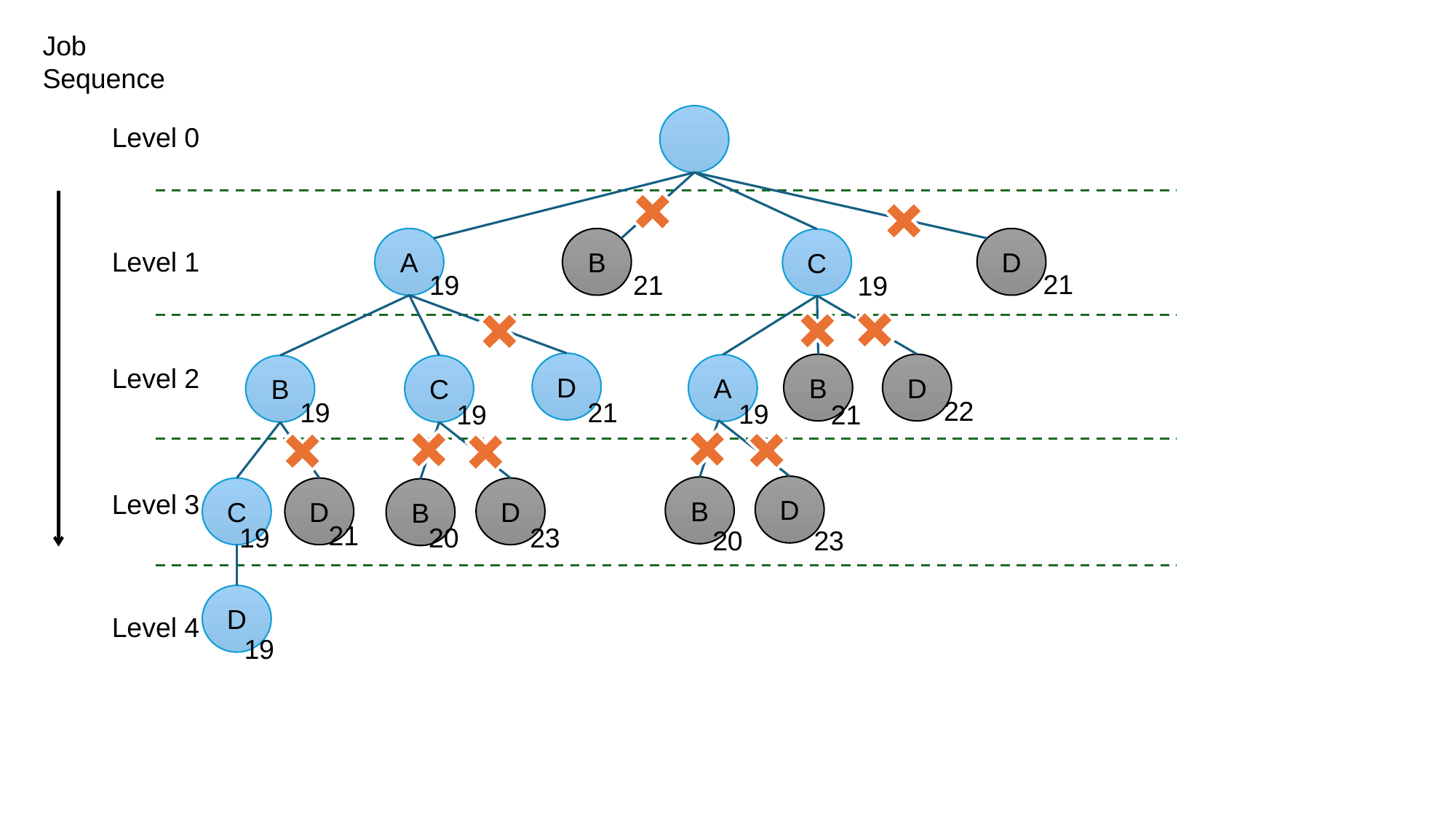

Job Sequence

Level 0

A
D
B
C
Level 1
21
19
21
19

D
B
D
A
Level 2
B
C
22
19
21
19
19
21

D
B
C
D
D
B
Level 3
21
19
23
20
23
20
D
Level 4
19